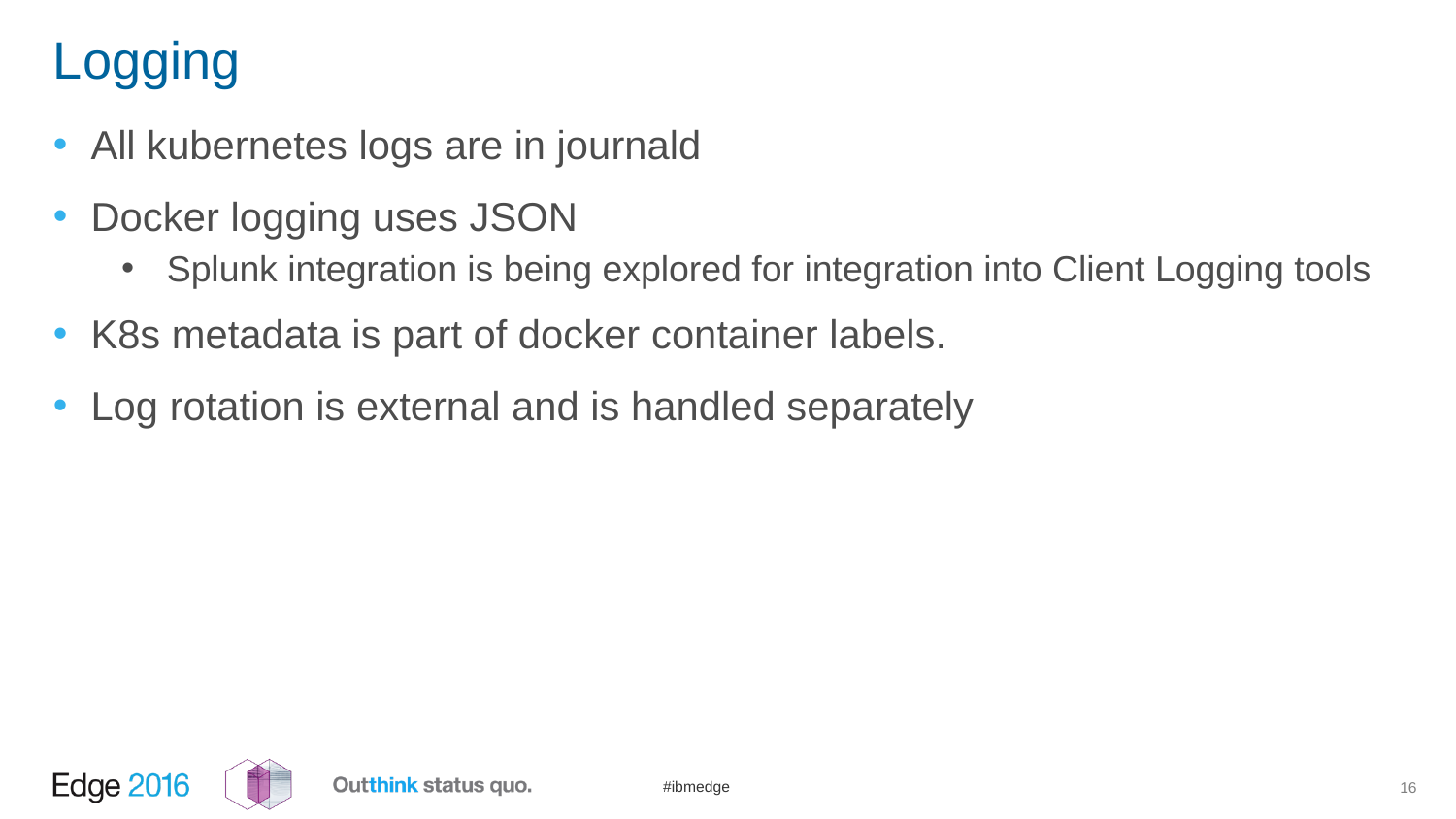

# Logging
All kubernetes logs are in journald
Docker logging uses JSON
Splunk integration is being explored for integration into Client Logging tools
K8s metadata is part of docker container labels.
Log rotation is external and is handled separately

16